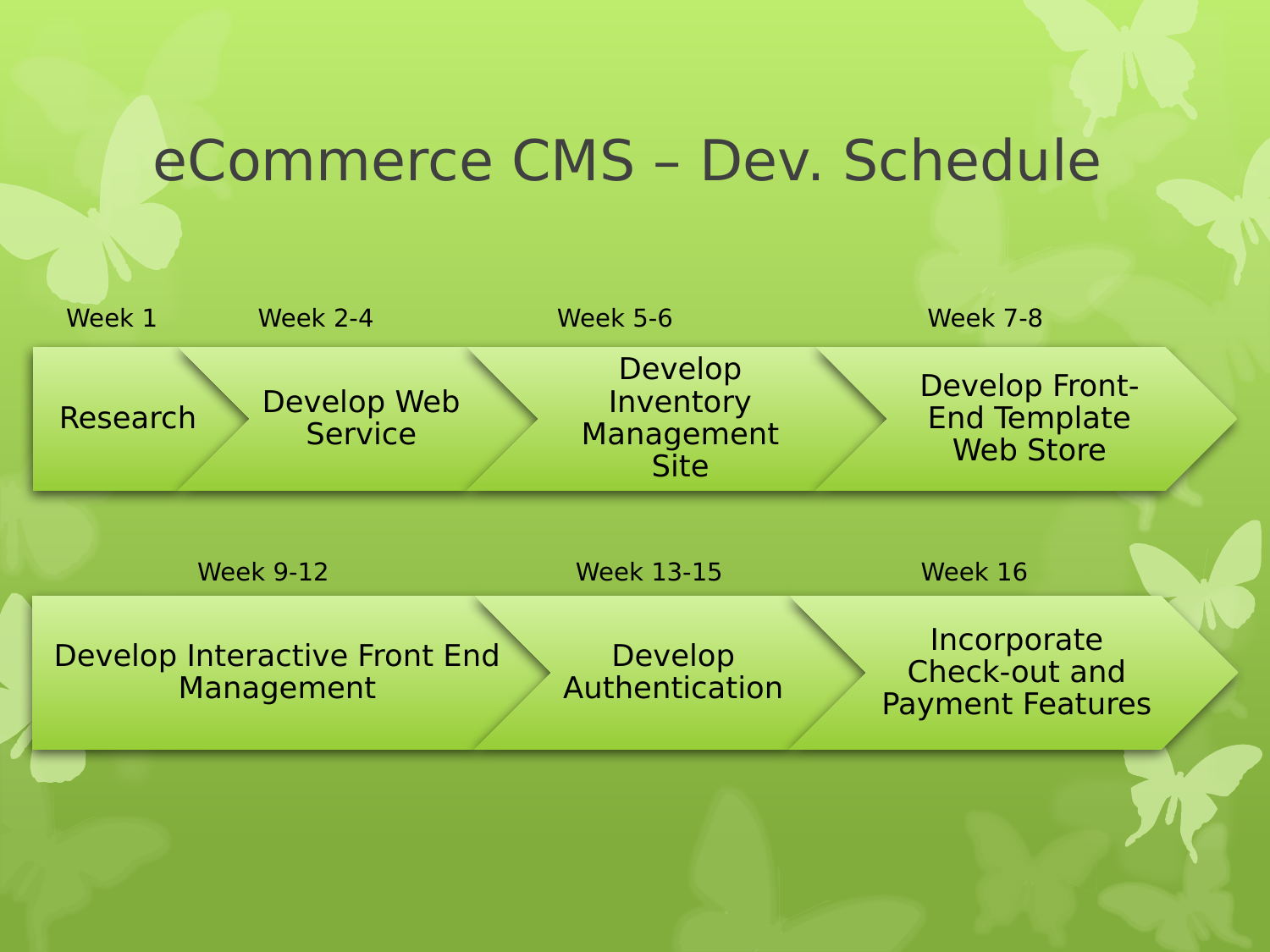

# eCommerce CMS – Dev. Schedule
Research
Develop Web Service
Develop Inventory Management Site
Develop Front-End Template Web Store
Week 1
Week 2-4
Week 5-6
Week 7-8
Develop Interactive Front End Management
Develop Authentication
Incorporate Check-out and Payment Features
Week 9-12
Week 13-15
Week 16